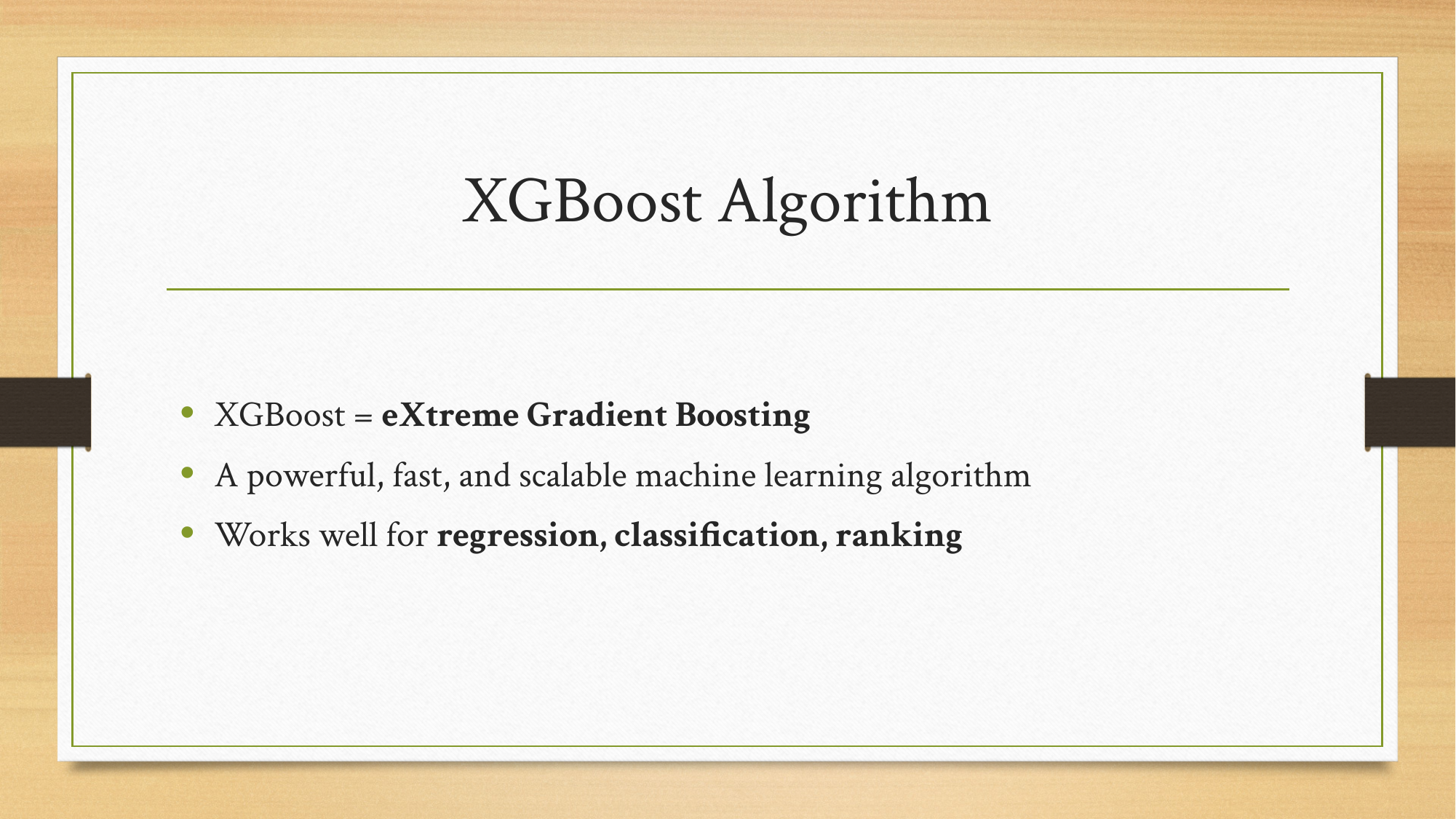

# XGBoost Algorithm
XGBoost = eXtreme Gradient Boosting
A powerful, fast, and scalable machine learning algorithm
Works well for regression, classification, ranking